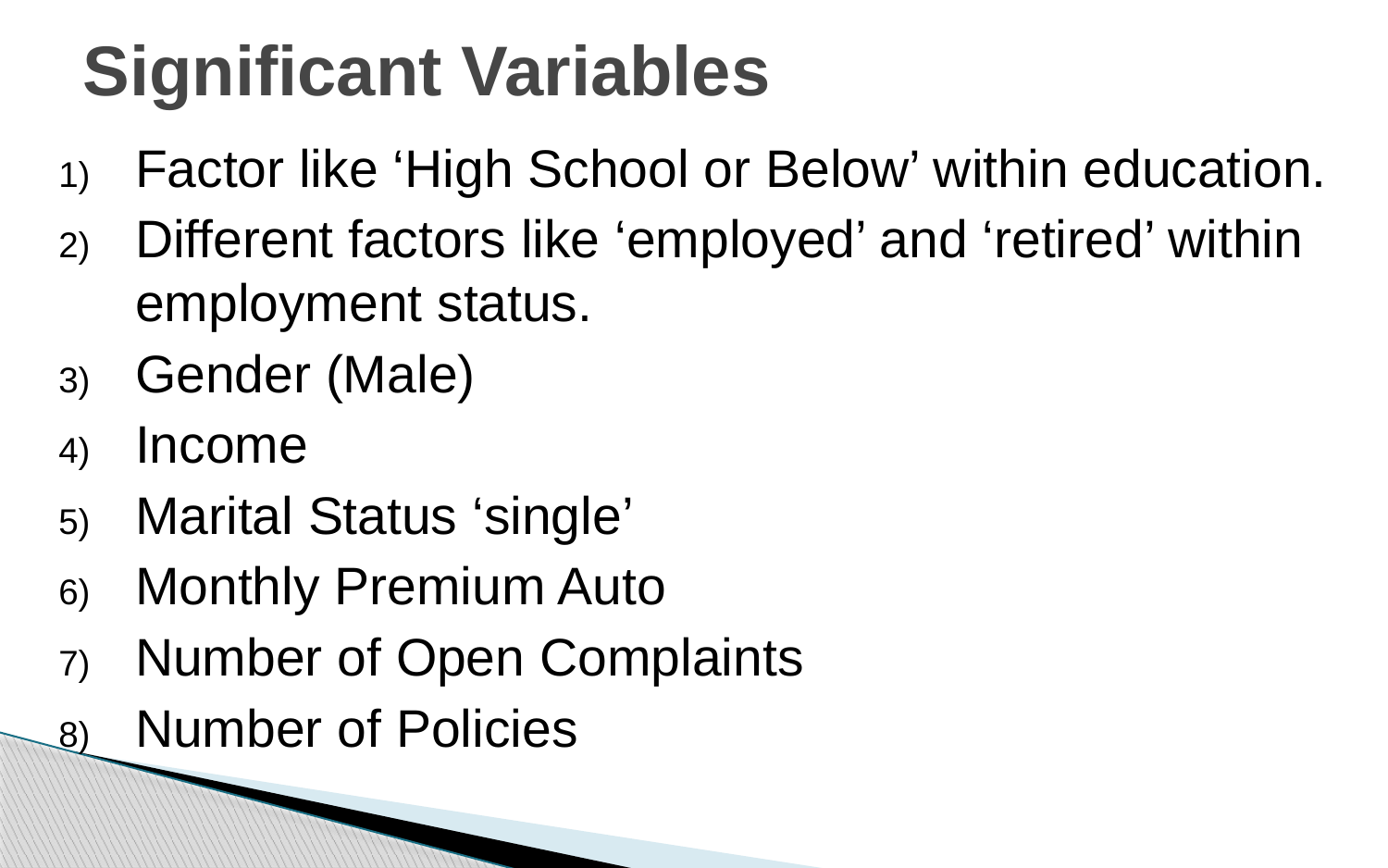

# Significant Variables
Factor like ‘High School or Below’ within education.
Different factors like ‘employed’ and ‘retired’ within employment status.
Gender (Male)
Income
Marital Status ‘single’
Monthly Premium Auto
Number of Open Complaints
Number of Policies